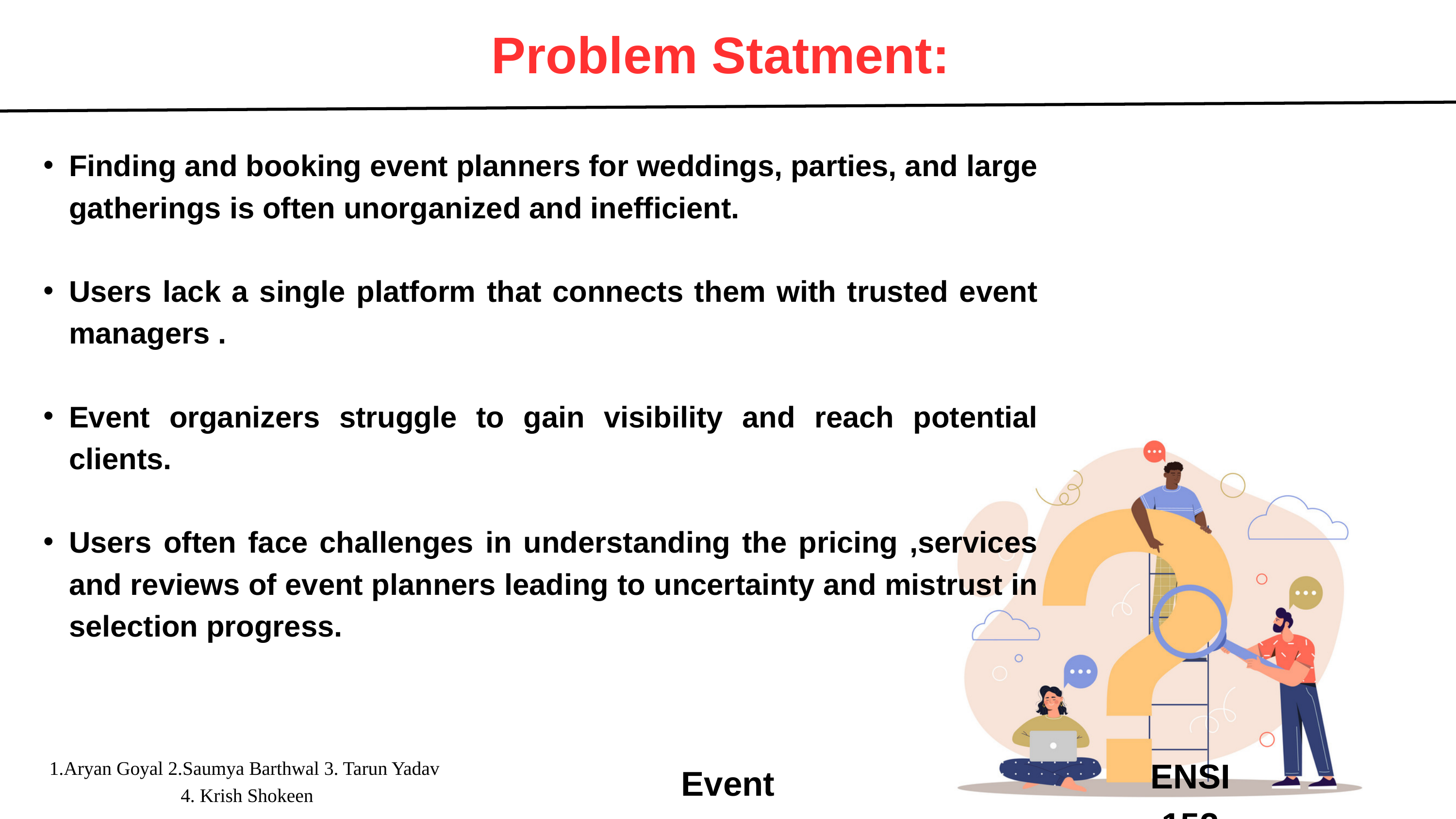

Problem Statment:

Finding and booking event planners for weddings, parties, and large gatherings is often unorganized and inefficient.

Users lack a single platform that connects them with trusted event managers .

Event organizers struggle to gain visibility and reach potential clients.

Users often face challenges in understanding the pricing ,services and reviews of event planners leading to uncertainty and mistrust in selection progress.

ENSI 152
1.Aryan Goyal 2.Saumya Barthwal 3. Tarun Yadav
4. Krish Shokeen
Event Ease